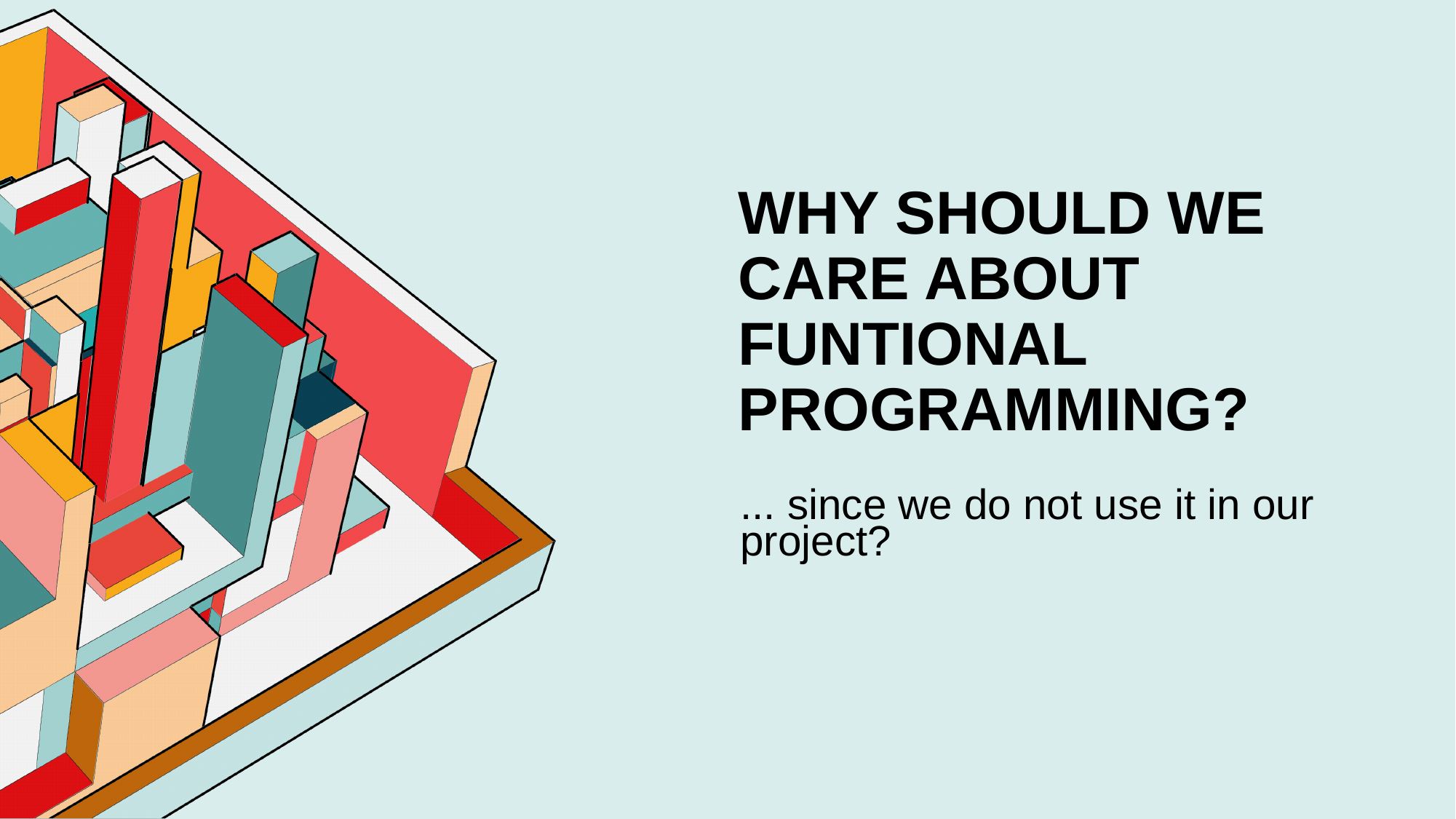

# Why should we care about funtional programming?
... since we do not use it in our project?